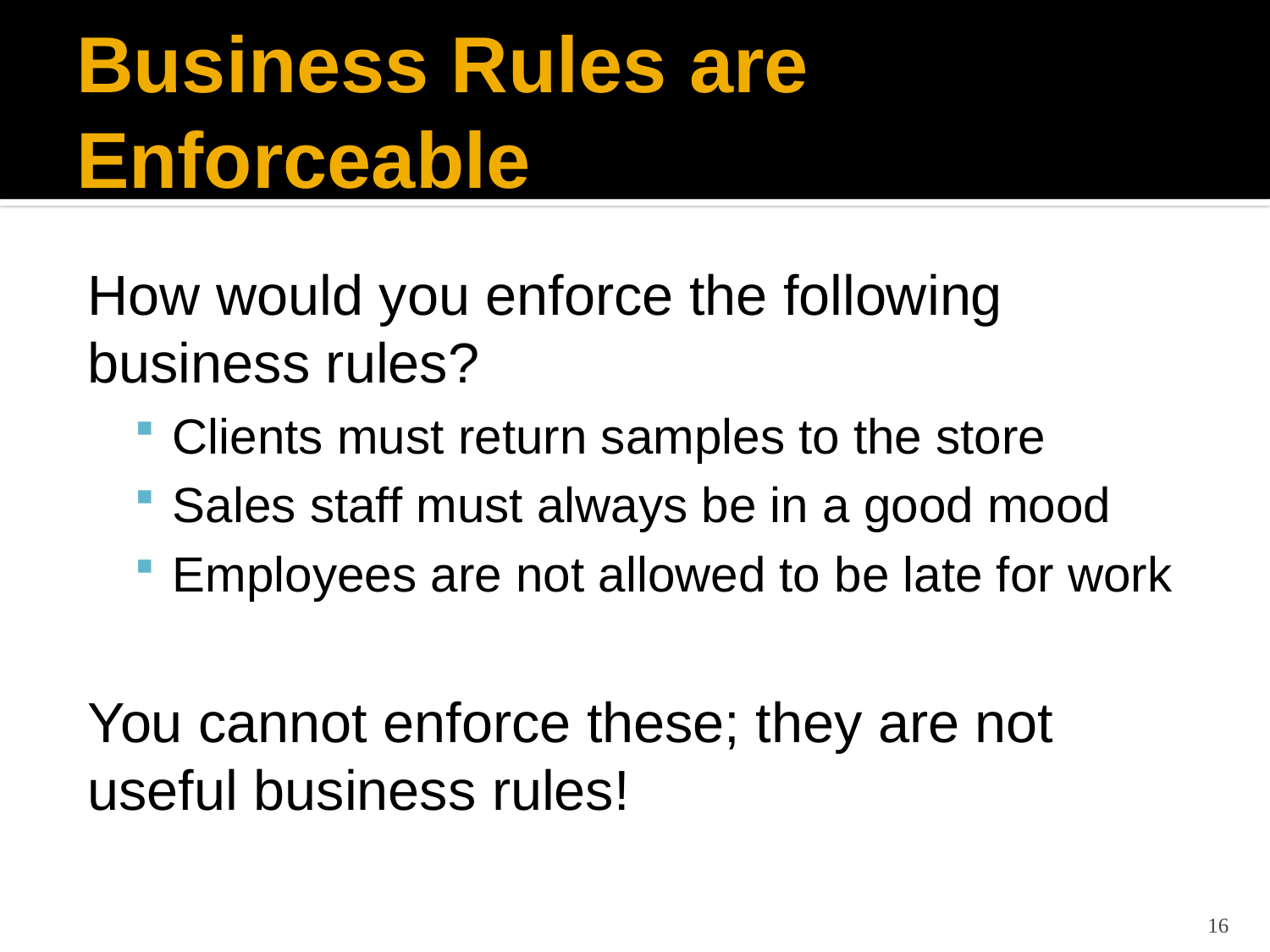

# Business Rules are Enforceable
How would you enforce the following business rules?
Clients must return samples to the store
Sales staff must always be in a good mood
Employees are not allowed to be late for work

You cannot enforce these; they are not useful business rules!
16